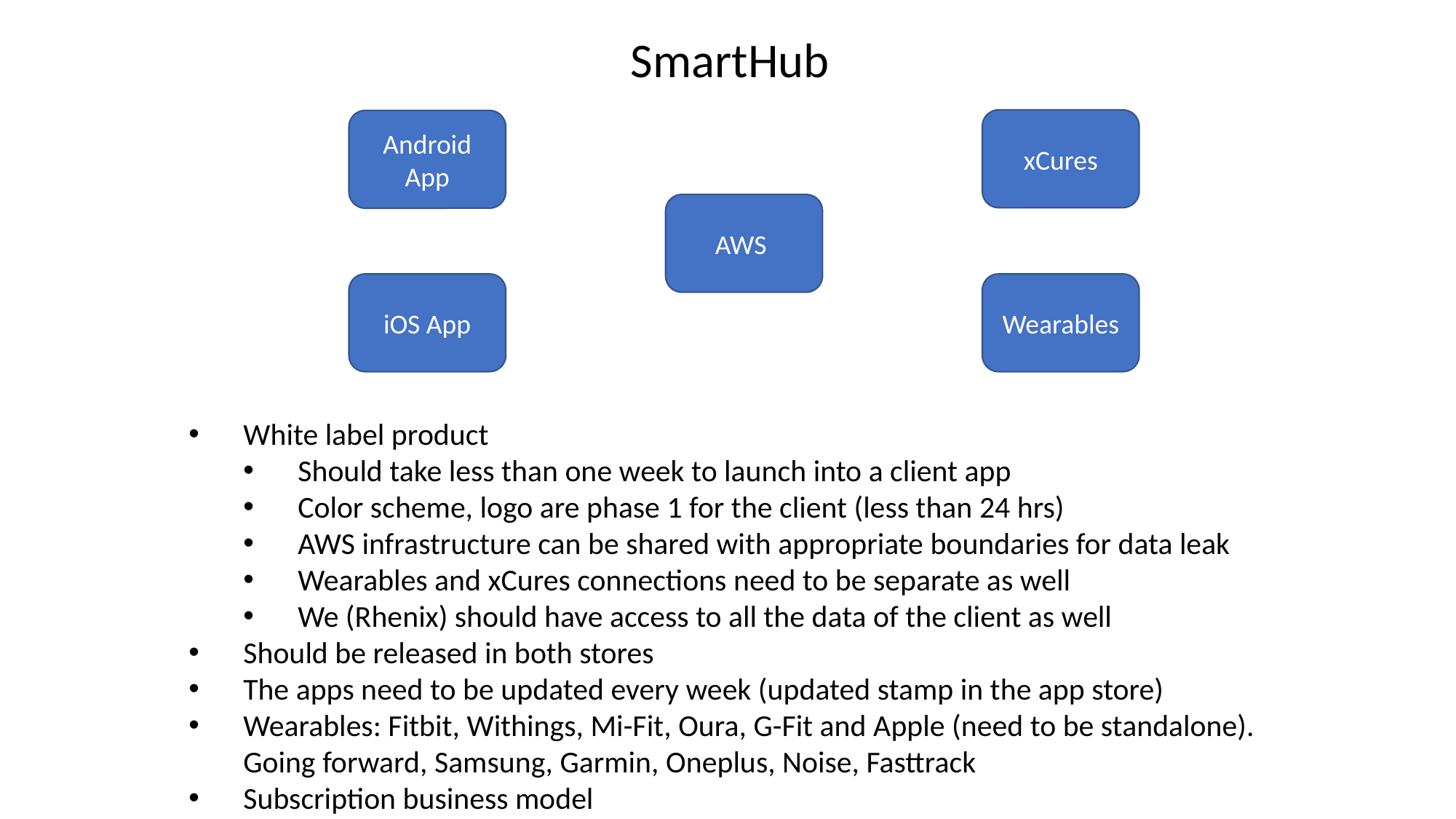

SmartHub
xCures
Android App
AWS
iOS App
Wearables
White label product
Should take less than one week to launch into a client app
Color scheme, logo are phase 1 for the client (less than 24 hrs)
AWS infrastructure can be shared with appropriate boundaries for data leak
Wearables and xCures connections need to be separate as well
We (Rhenix) should have access to all the data of the client as well
Should be released in both stores
The apps need to be updated every week (updated stamp in the app store)
Wearables: Fitbit, Withings, Mi-Fit, Oura, G-Fit and Apple (need to be standalone). Going forward, Samsung, Garmin, Oneplus, Noise, Fasttrack
Subscription business model